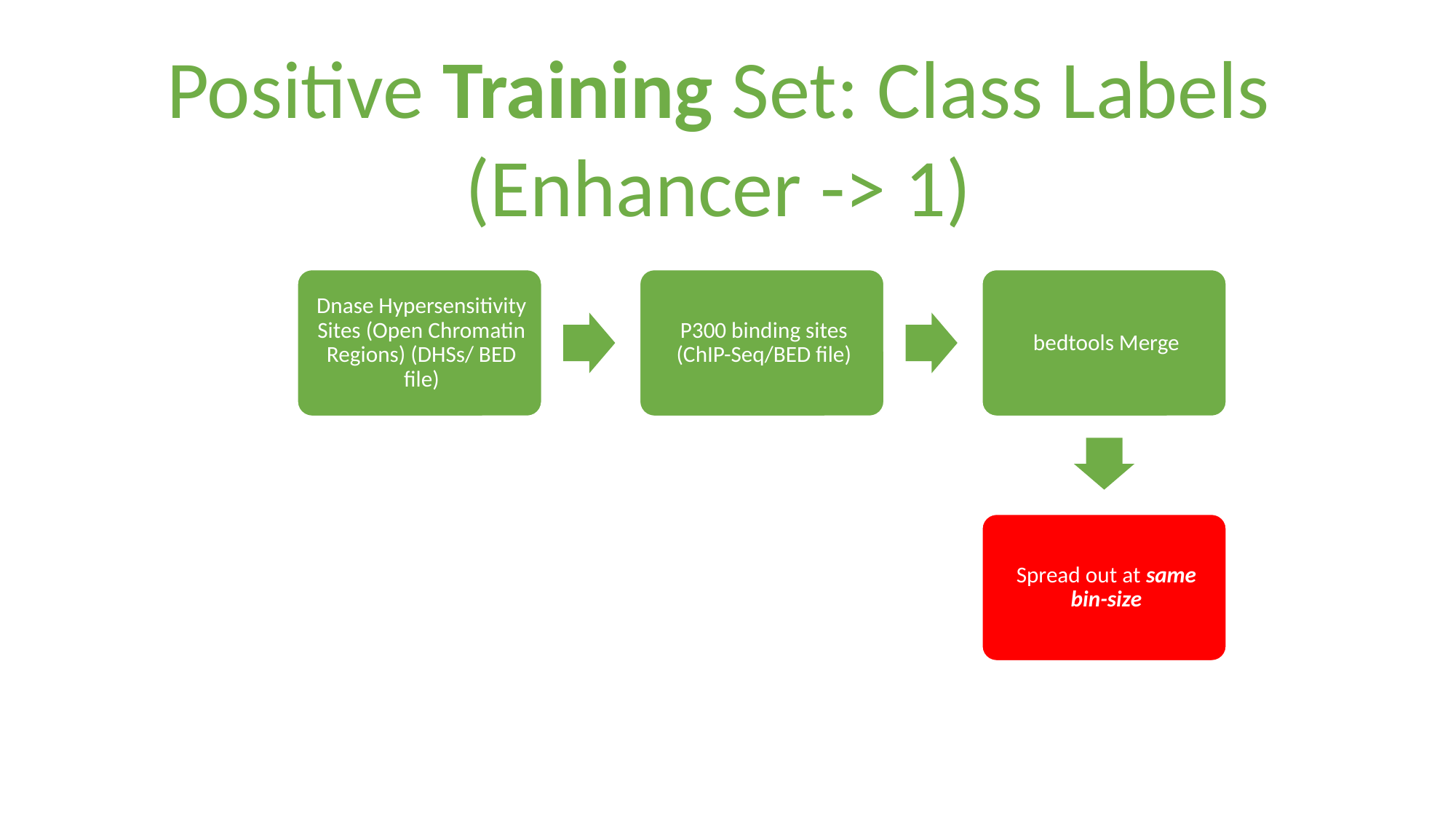

Positive Training Set: Class Labels
(Enhancer -> 1)
Dnase Hypersensitivity Sites (Open Chromatin Regions) (DHSs/ BED file)

P300 binding sites (ChIP-Seq/BED file)

bedtools Merge

Spread out at same bin-size